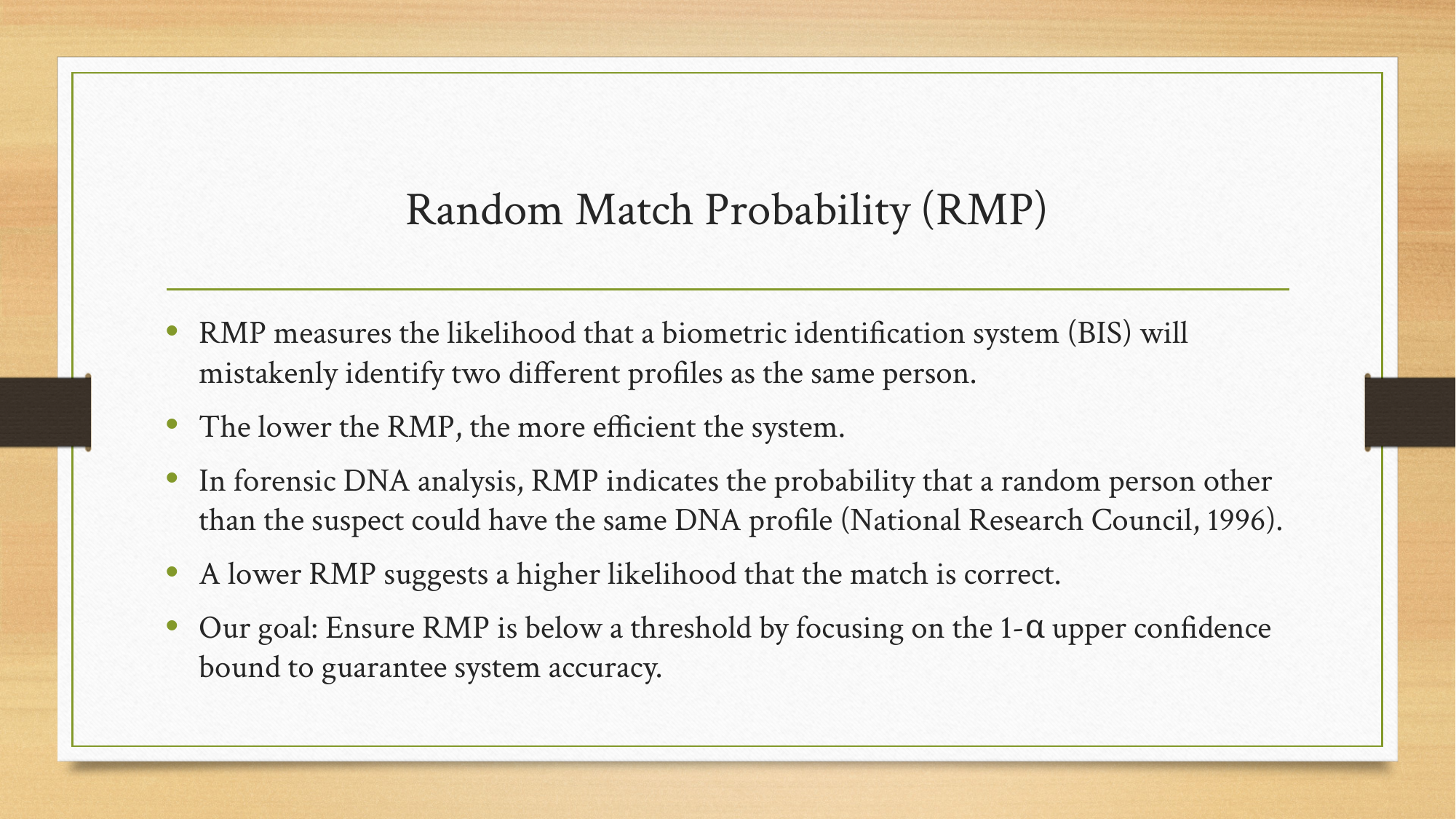

# Random Match Probability (RMP)
RMP measures the likelihood that a biometric identification system (BIS) will mistakenly identify two different profiles as the same person.
The lower the RMP, the more efficient the system.
In forensic DNA analysis, RMP indicates the probability that a random person other than the suspect could have the same DNA profile (National Research Council, 1996).
A lower RMP suggests a higher likelihood that the match is correct.
Our goal: Ensure RMP is below a threshold by focusing on the 1-α upper confidence bound to guarantee system accuracy.